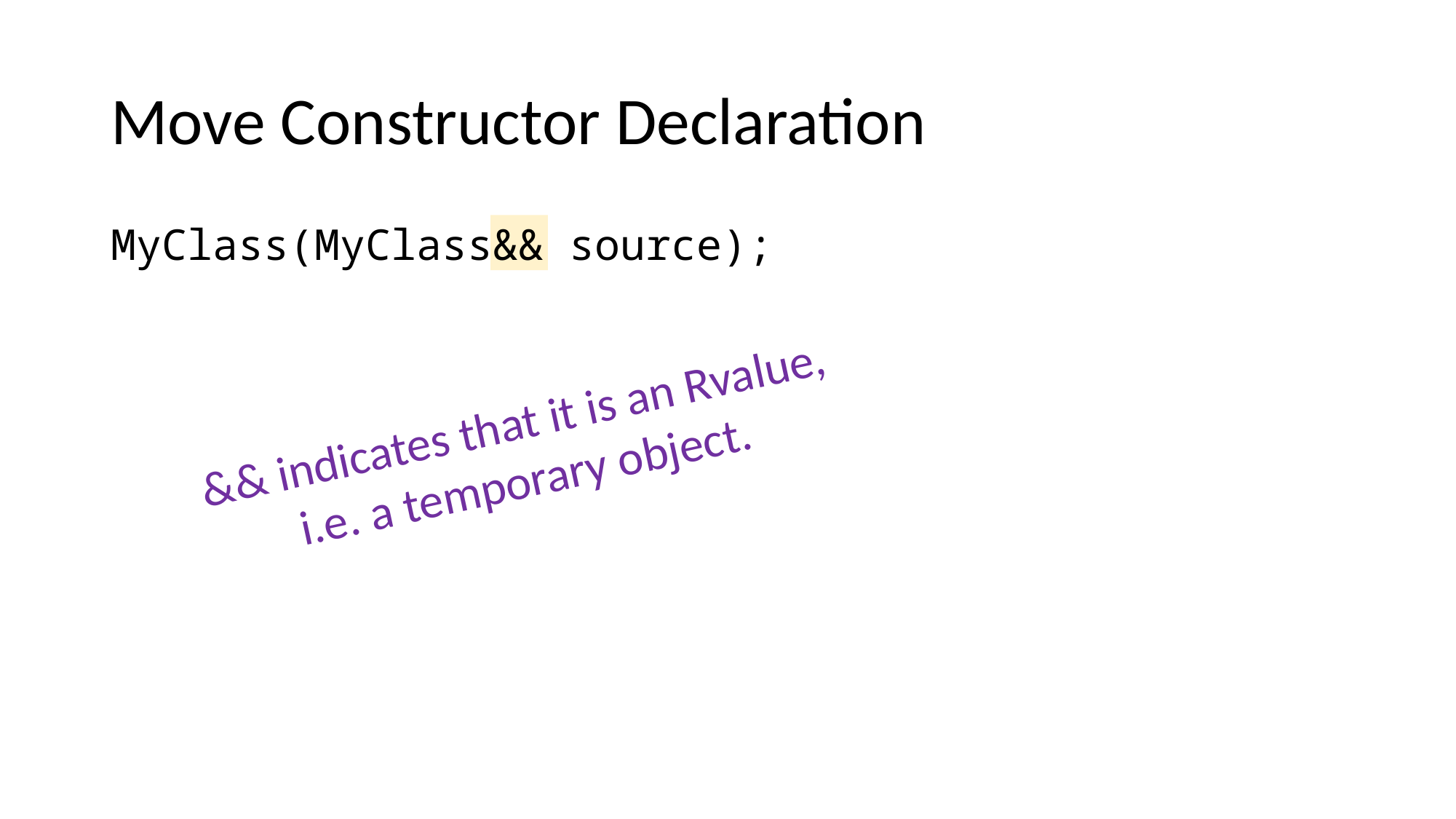

# Move Constructor Declaration

MyClass(MyClass&& source);

&& indicates that it is an Rvalue,
i.e. a temporary object.